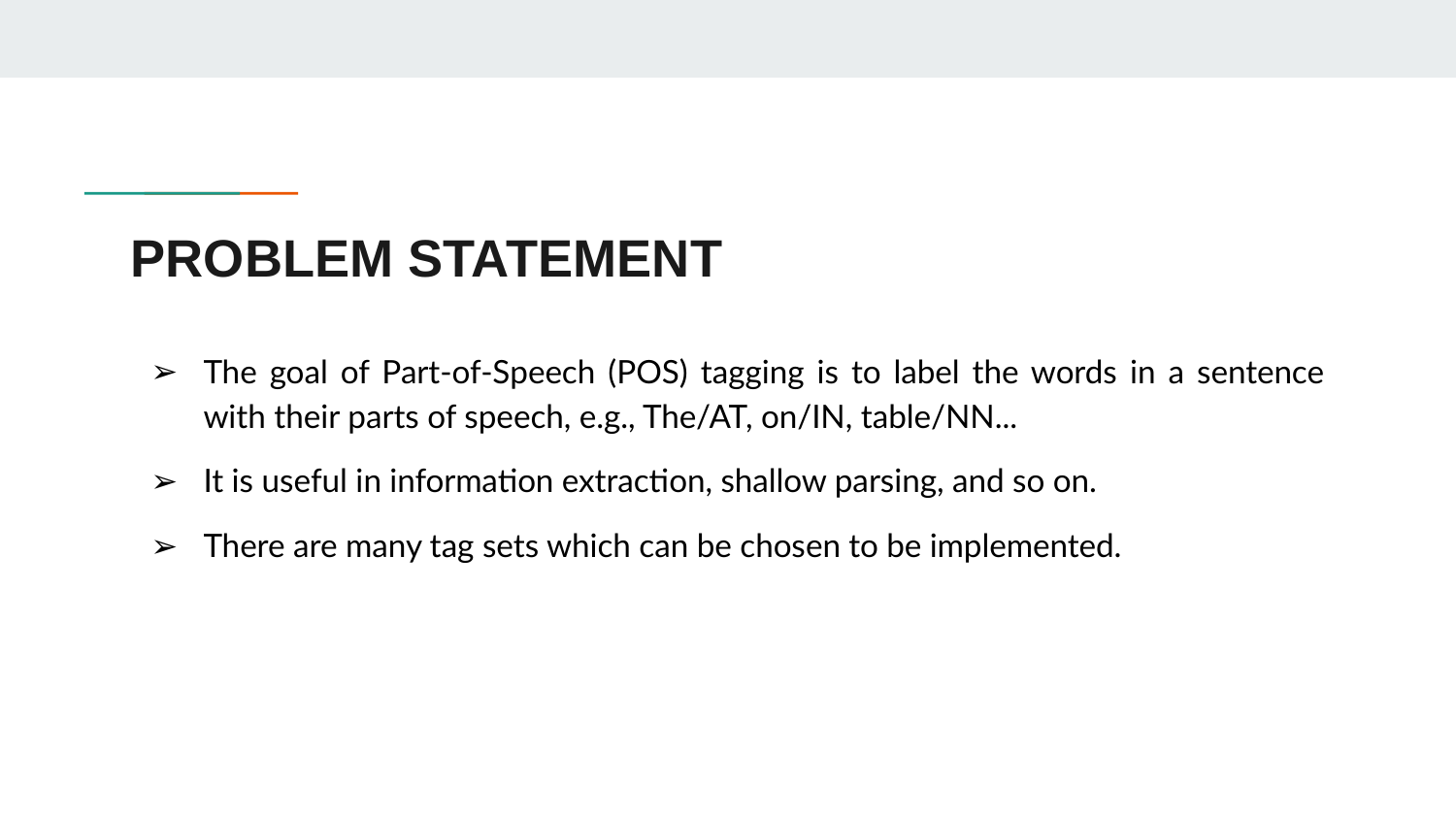

# PROBLEM STATEMENT
The goal of Part-of-Speech (POS) tagging is to label the words in a sentence with their parts of speech, e.g., The/AT, on/IN, table/NN...
It is useful in information extraction, shallow parsing, and so on.
There are many tag sets which can be chosen to be implemented.